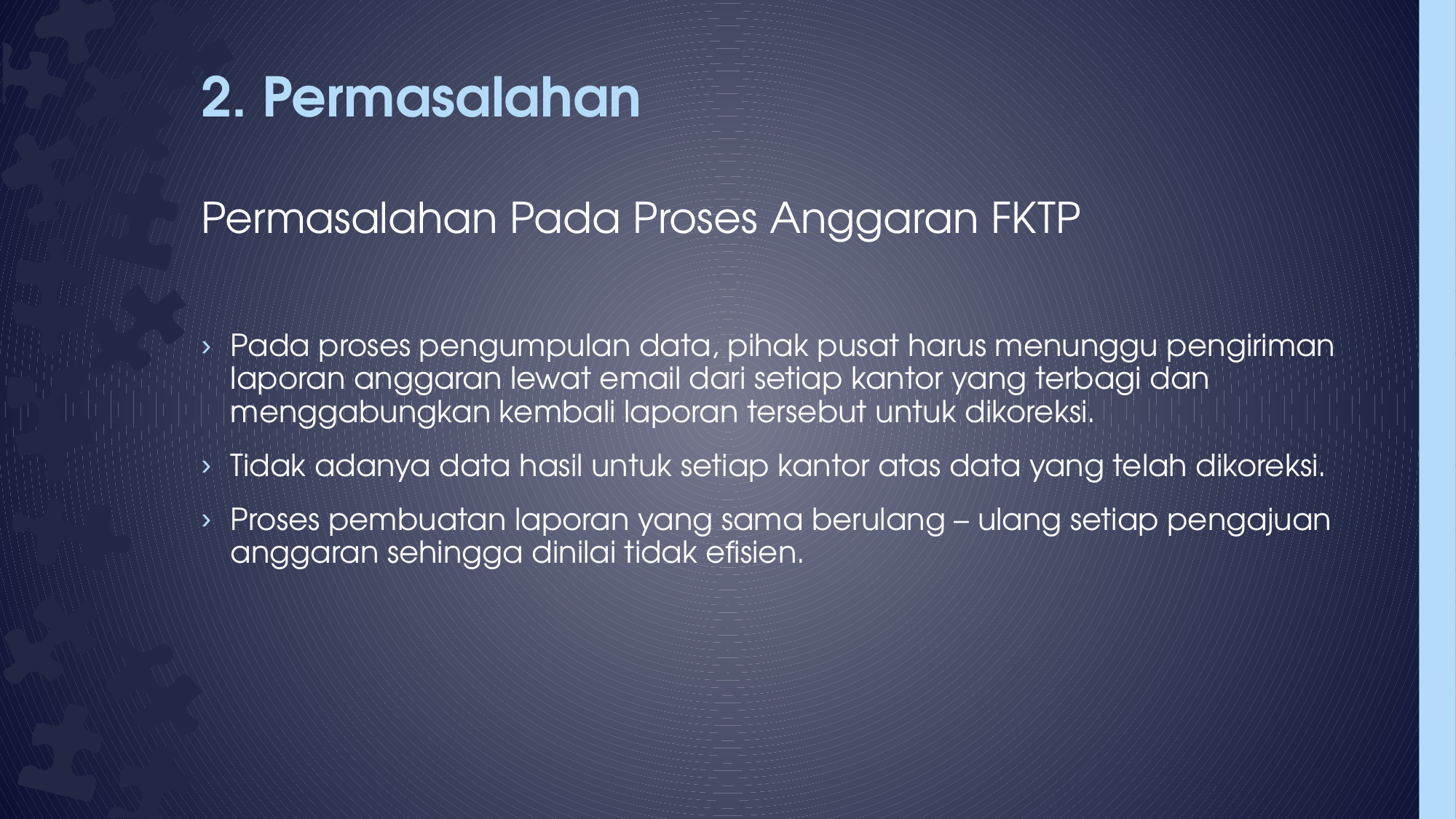

# 2. Permasalahan
Permasalahan Pada Proses Anggaran FKTP

Pada proses pengumpulan data, pihak pusat harus menunggu pengiriman laporan anggaran lewat email dari setiap kantor yang terbagi dan menggabungkan kembali laporan tersebut untuk dikoreksi.
Tidak adanya data hasil untuk setiap kantor atas data yang telah dikoreksi.
Proses pembuatan laporan yang sama berulang – ulang setiap pengajuan anggaran sehingga dinilai tidak efisien.